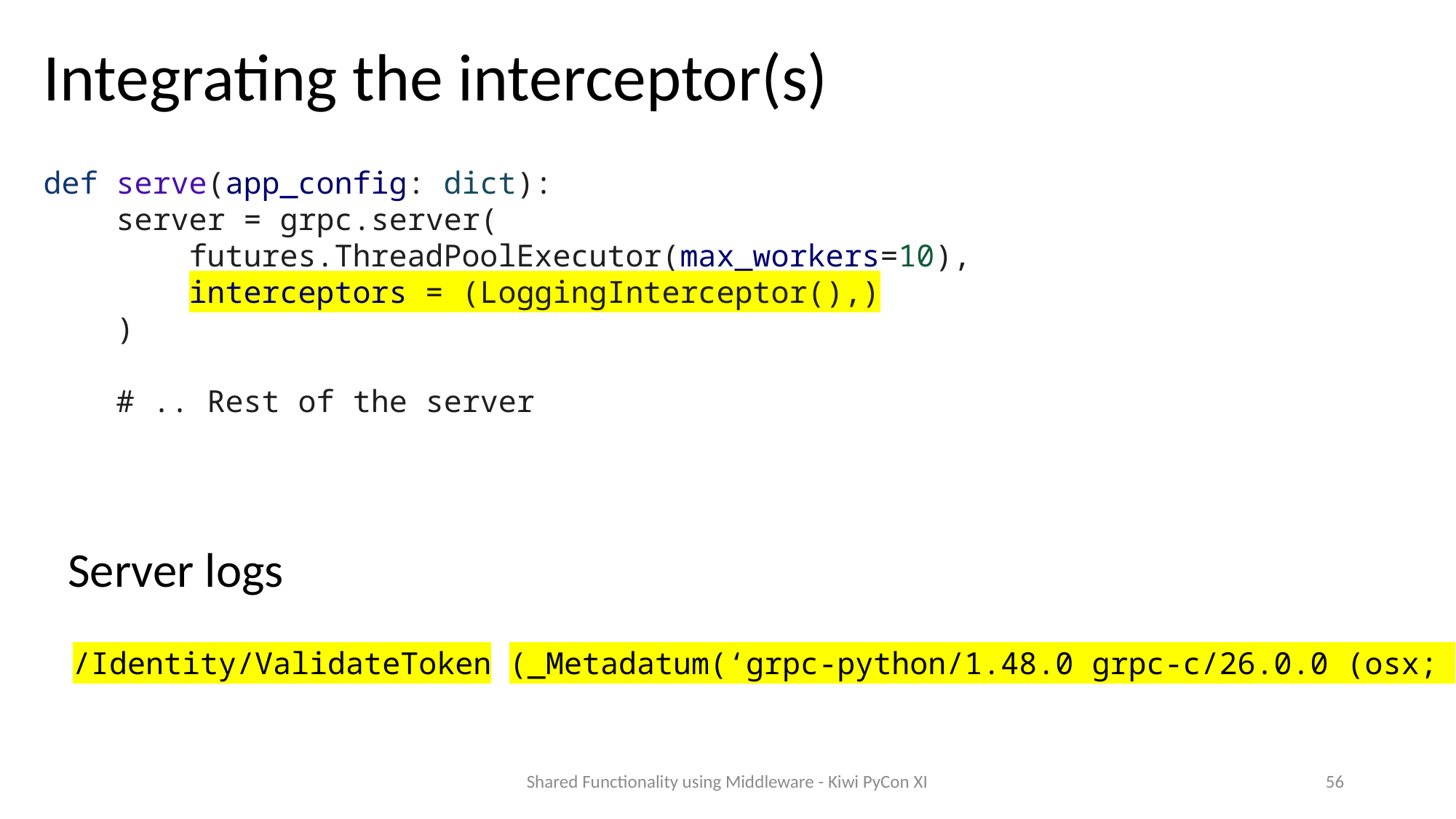

# Integrating the interceptor(s)
def serve(app_config: dict):
    server = grpc.server(
        futures.ThreadPoolExecutor(max_workers=10),
        interceptors = (LoggingInterceptor(),)
    )

    # .. Rest of the server

Server logs
/Identity/ValidateToken (_Metadatum(‘grpc-python/1.48.0 grpc-c/26.0.0 (osx; chttp2)'),)
Shared Functionality using Middleware - Kiwi PyCon XI
56